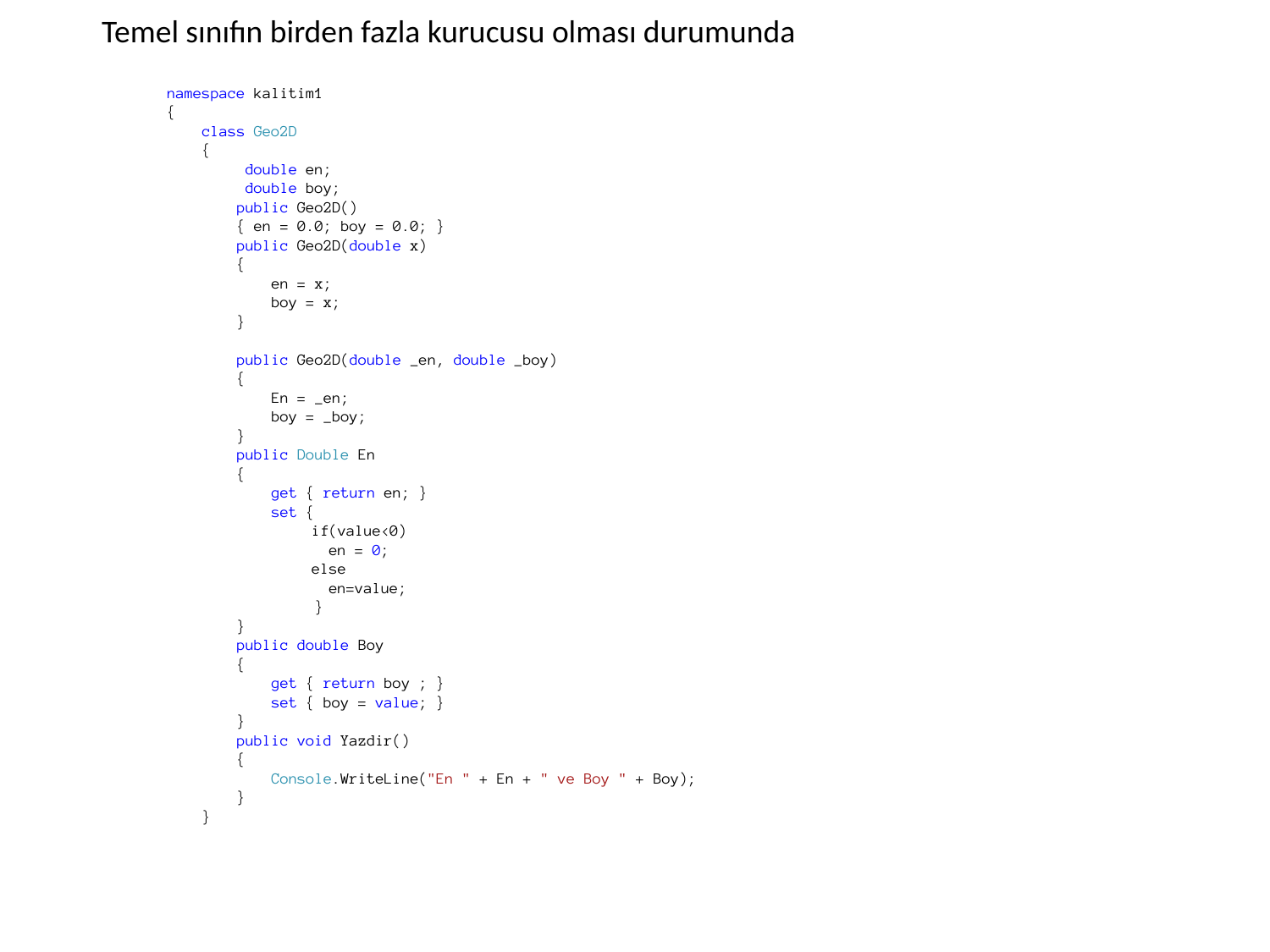

Temel sınıfın birden fazla kurucusu olması durumunda
namespace kalitim1
{
    class Geo2D
    {
         double en;
         double boy;
        public Geo2D()
        { en = 0.0; boy = 0.0; }
        public Geo2D(double x)
        {
            en = x;
            boy = x;
        }

        public Geo2D(double _en, double _boy)
        {
            En = _en;
            boy = _boy;
        }
        public Double En
        {
            get { return en; }
            set {
	  if(value<0)
	    en = 0;
	  else
	    en=value;
                 }
        }
        public double Boy
        {
            get { return boy ; }
            set { boy = value; }
        }
        public void Yazdir()
        {
            Console.WriteLine("En " + En + " ve Boy " + Boy);
        }
    }